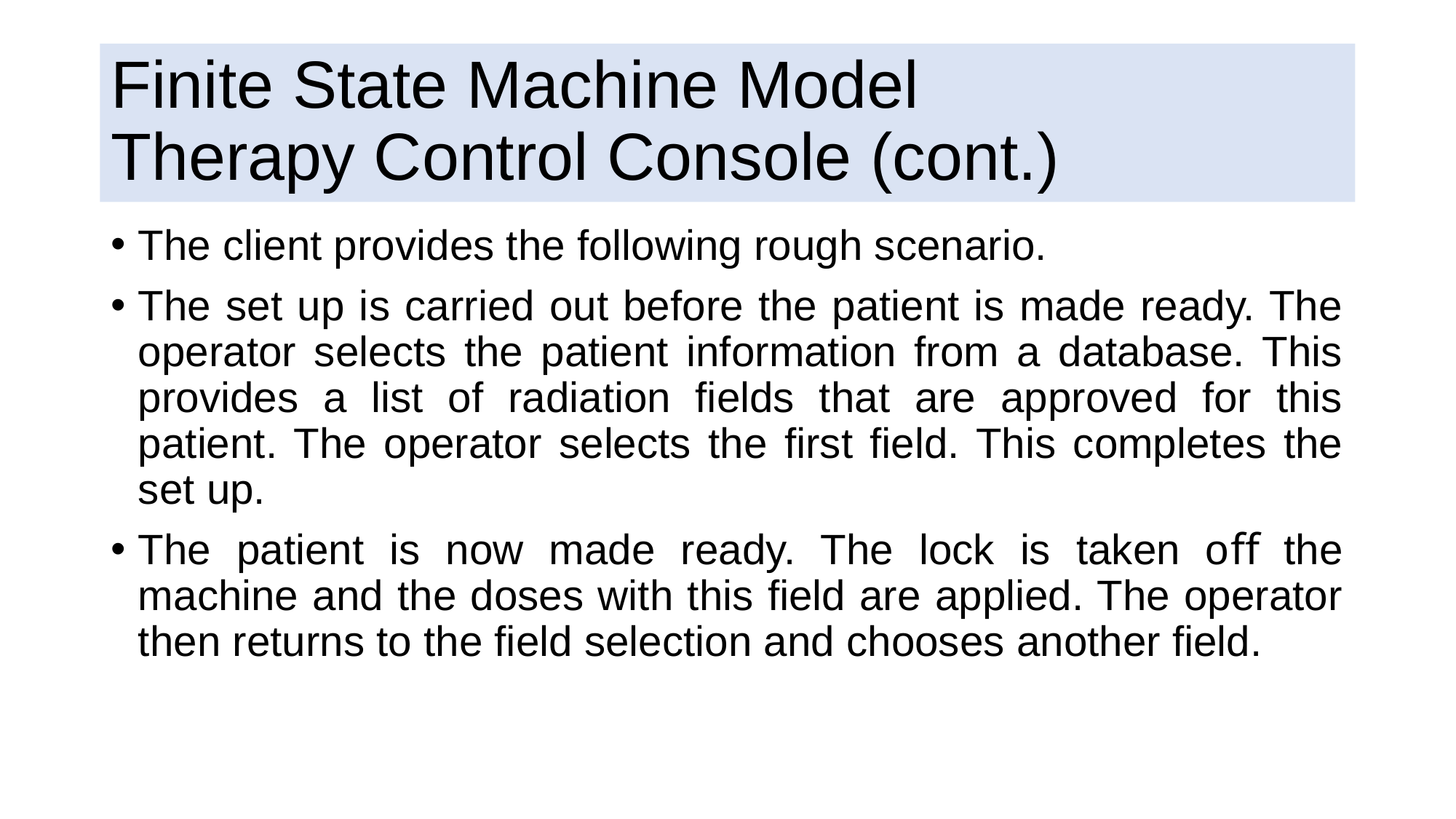

# Finite State Machine Model Therapy Control Console (cont.)
The client provides the following rough scenario.
The set up is carried out before the patient is made ready. The operator selects the patient information from a database. This provides a list of radiation ﬁelds that are approved for this patient. The operator selects the ﬁrst ﬁeld. This completes the set up.
The patient is now made ready. The lock is taken oﬀ the machine and the doses with this ﬁeld are applied. The operator then returns to the ﬁeld selection and chooses another ﬁeld.